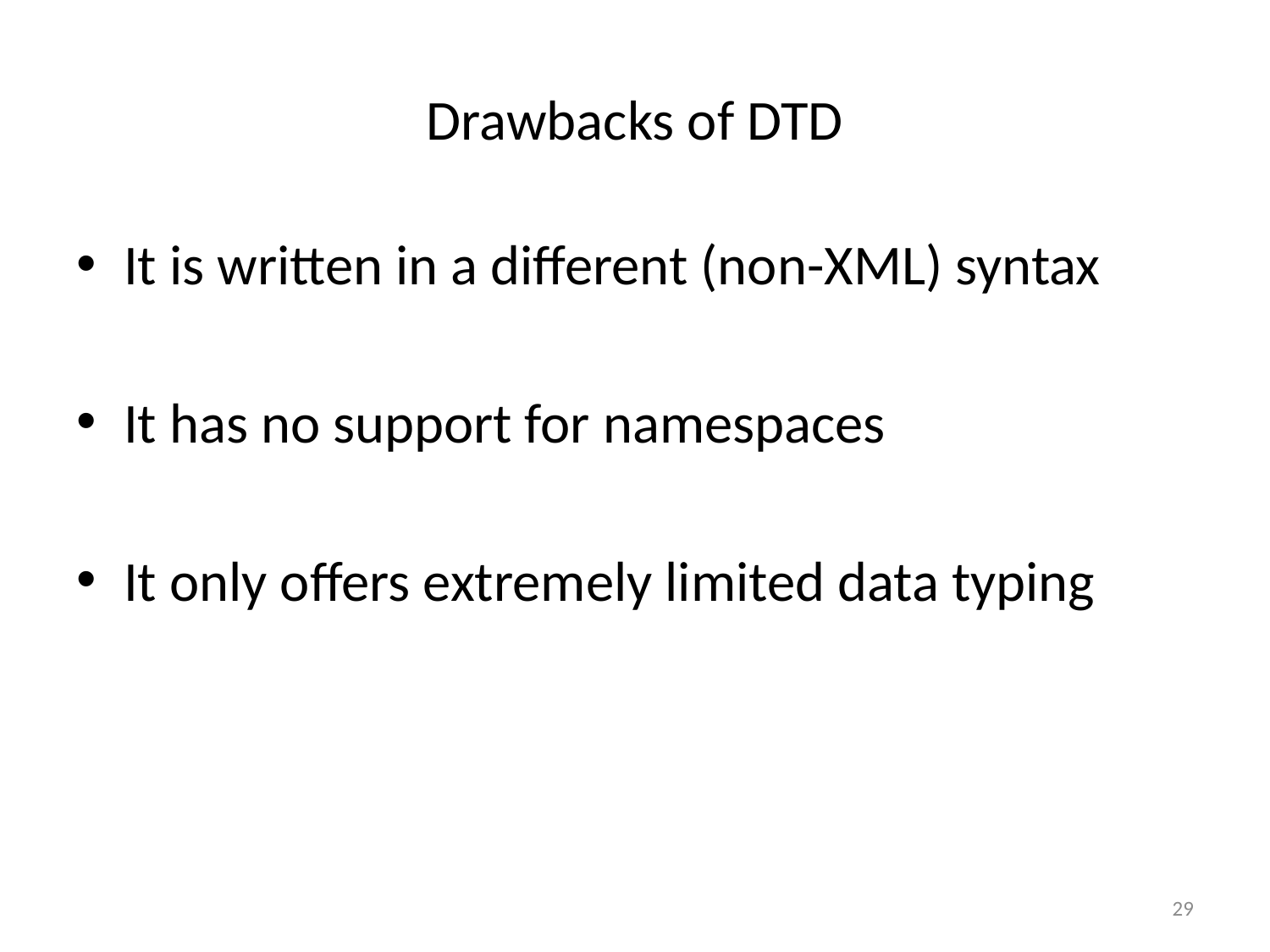

# Drawbacks of DTD
It is written in a different (non-XML) syntax

It has no support for namespaces

It only offers extremely limited data typing
29